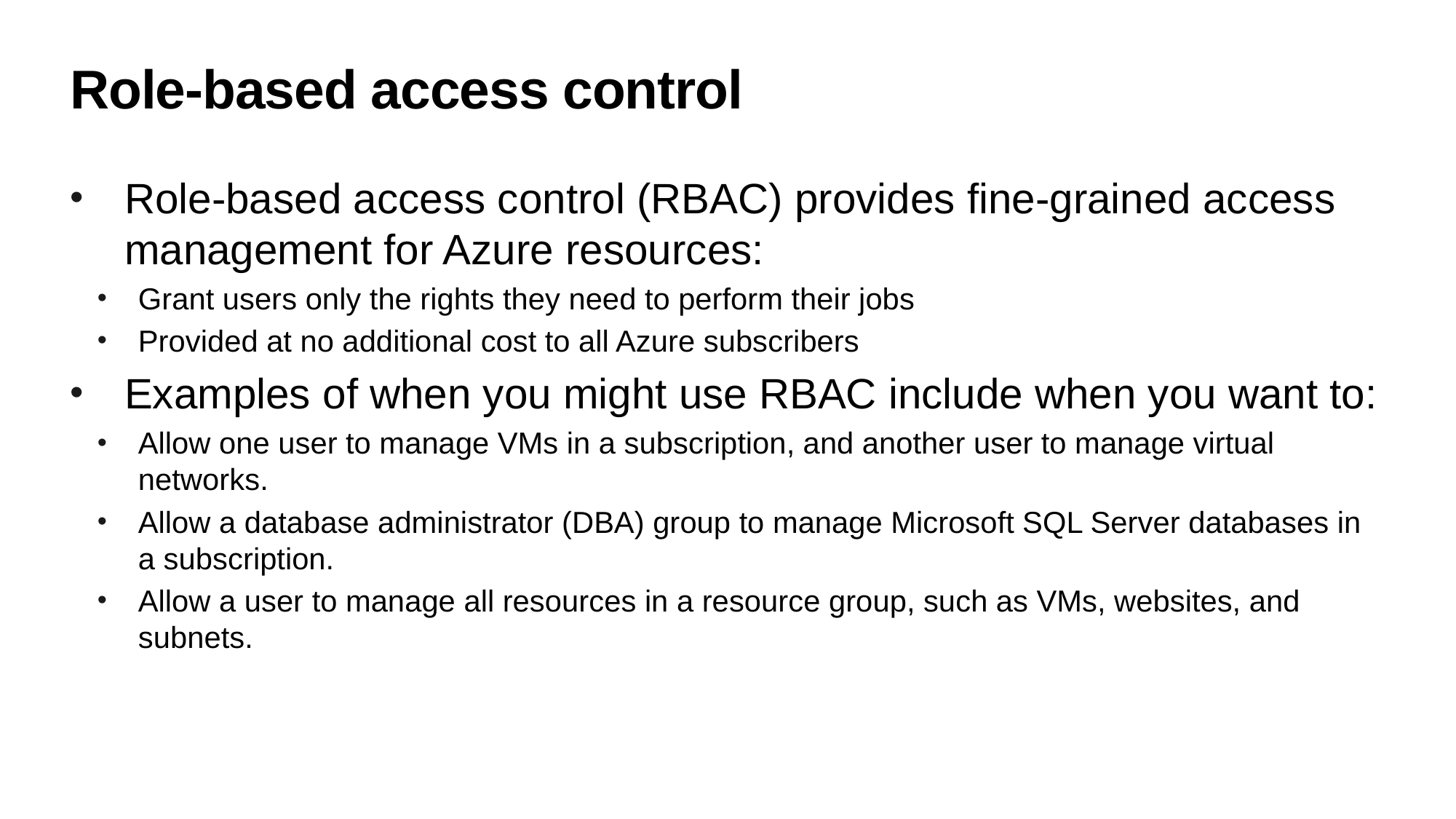

# Role-based access control
Role-based access control (RBAC) provides fine-grained access management for Azure resources:
Grant users only the rights they need to perform their jobs
Provided at no additional cost to all Azure subscribers
Examples of when you might use RBAC include when you want to:
Allow one user to manage VMs in a subscription, and another user to manage virtual networks.
Allow a database administrator (DBA) group to manage Microsoft SQL Server databases in a subscription.
Allow a user to manage all resources in a resource group, such as VMs, websites, and subnets.